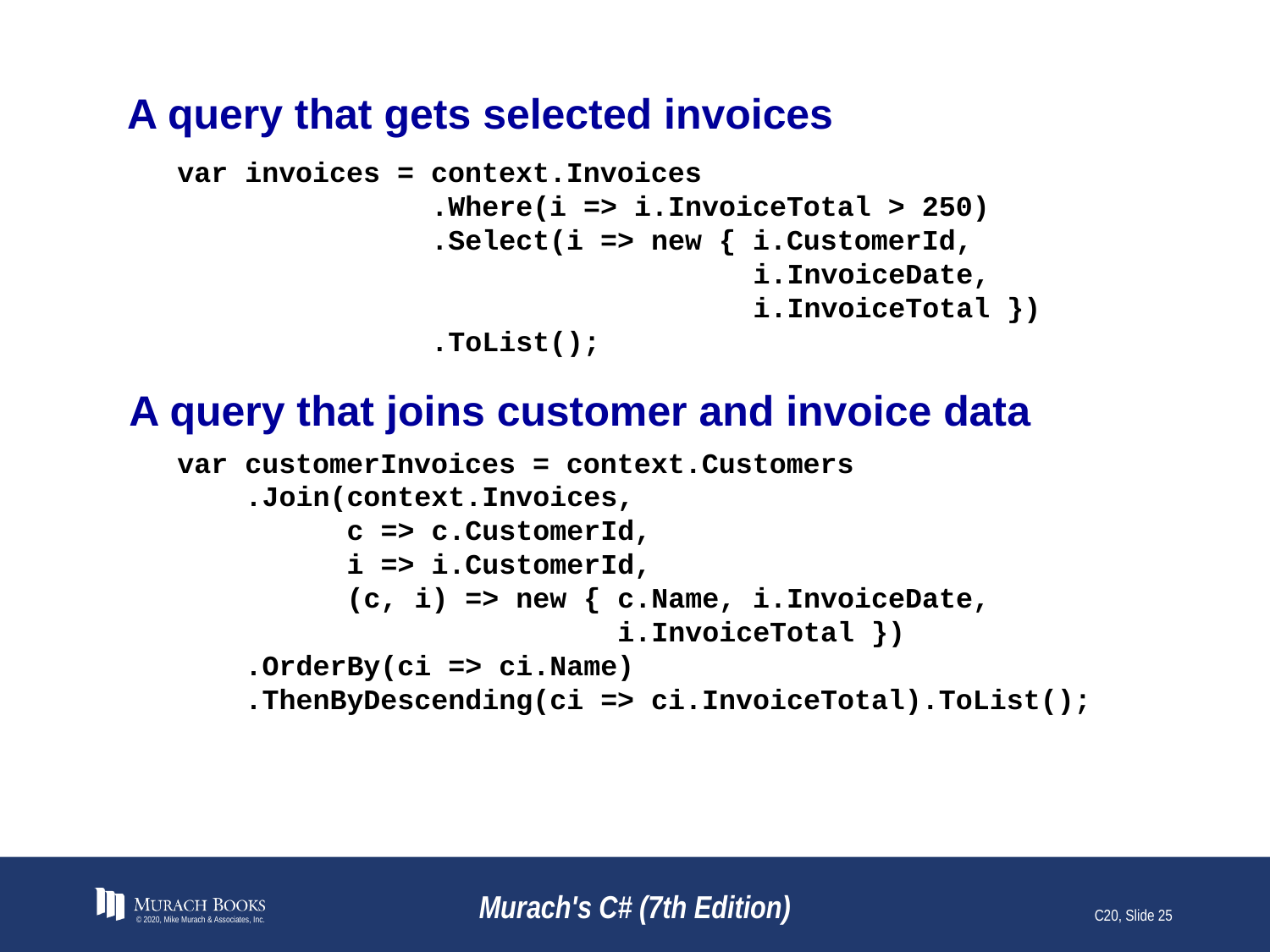

# A query that gets selected invoices
var invoices = context.Invoices
               .Where(i => i.InvoiceTotal > 250)
               .Select(i => new { i.CustomerId,
                                  i.InvoiceDate,
                                  i.InvoiceTotal })
               .ToList();
A query that joins customer and invoice data
var customerInvoices = context.Customers
    .Join(context.Invoices,
          c => c.CustomerId,
          i => i.CustomerId,
          (c, i) => new { c.Name, i.InvoiceDate,
                          i.InvoiceTotal })
    .OrderBy(ci => ci.Name)
    .ThenByDescending(ci => ci.InvoiceTotal).ToList();

© 2020, Mike Murach & Associates, Inc.
Murach's C# (7th Edition)

C20, Slide 25